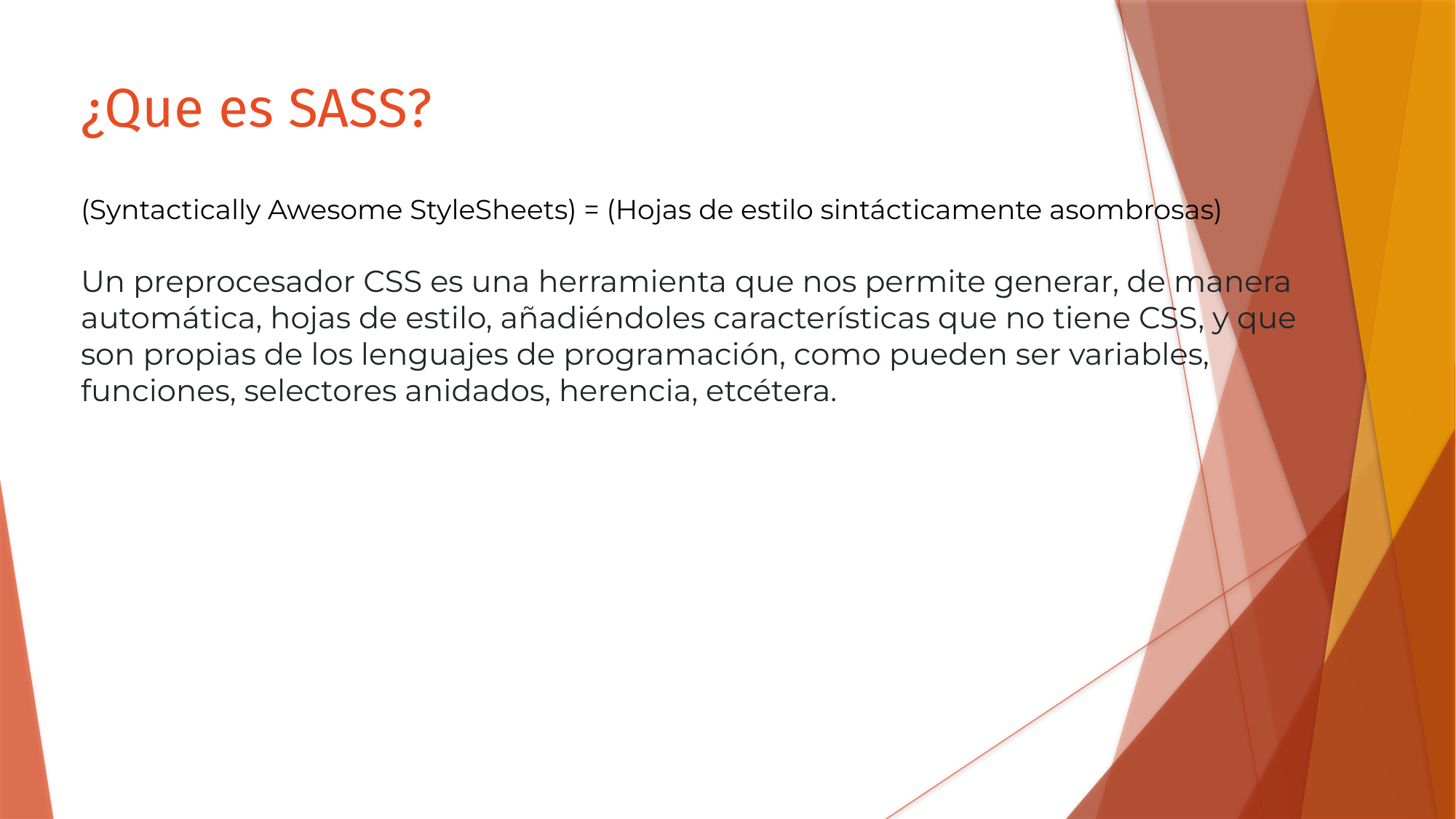

# ¿Que es SASS?
(Syntactically Awesome StyleSheets) = (Hojas de estilo sintácticamente asombrosas)

Un preprocesador CSS es una herramienta que nos permite generar, de manera automática, hojas de estilo, añadiéndoles características que no tiene CSS, y que son propias de los lenguajes de programación, como pueden ser variables, funciones, selectores anidados, herencia, etcétera.